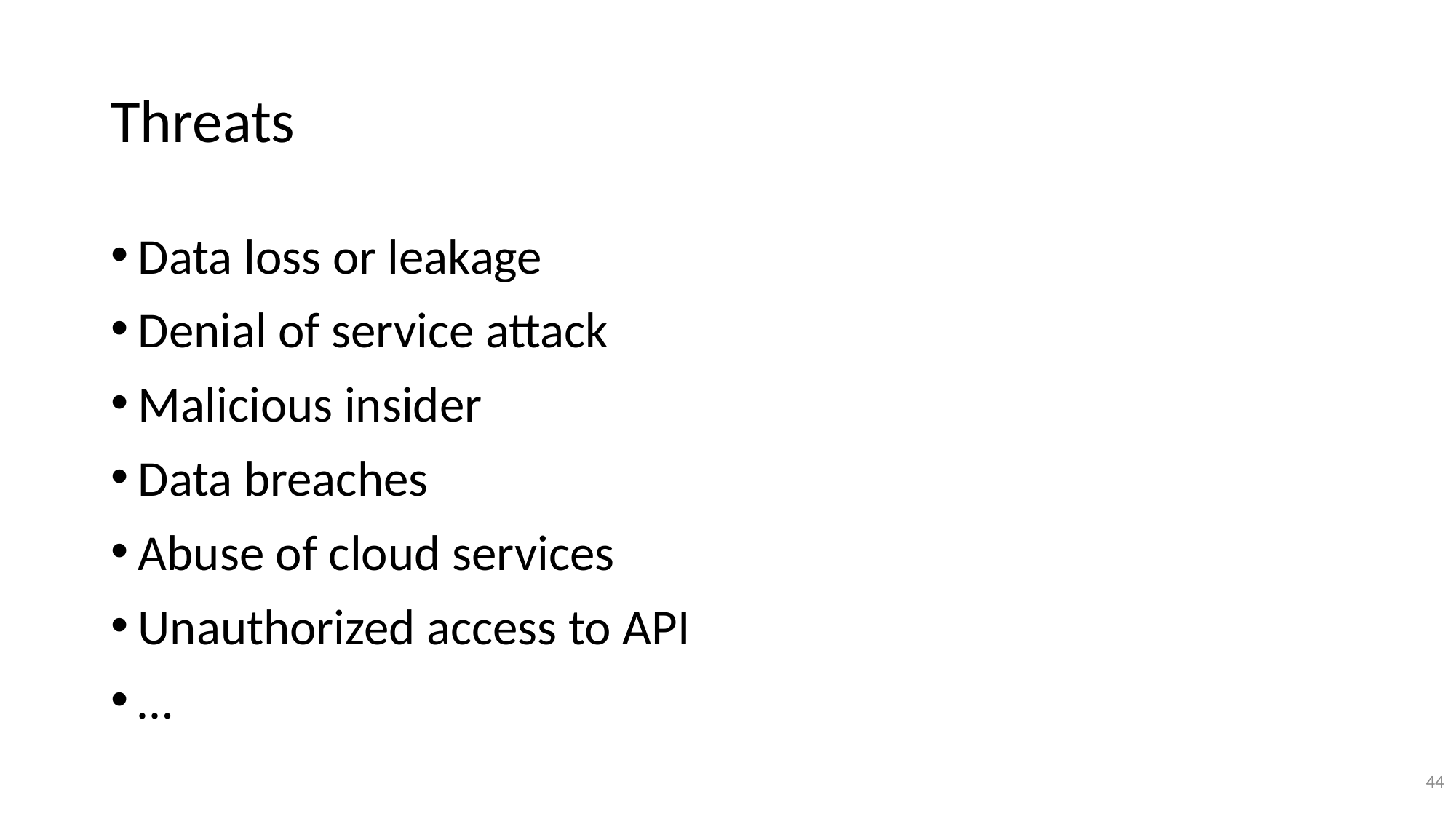

# Threats
Data loss or leakage
Denial of service attack
Malicious insider
Data breaches
Abuse of cloud services
Unauthorized access to API
…
44